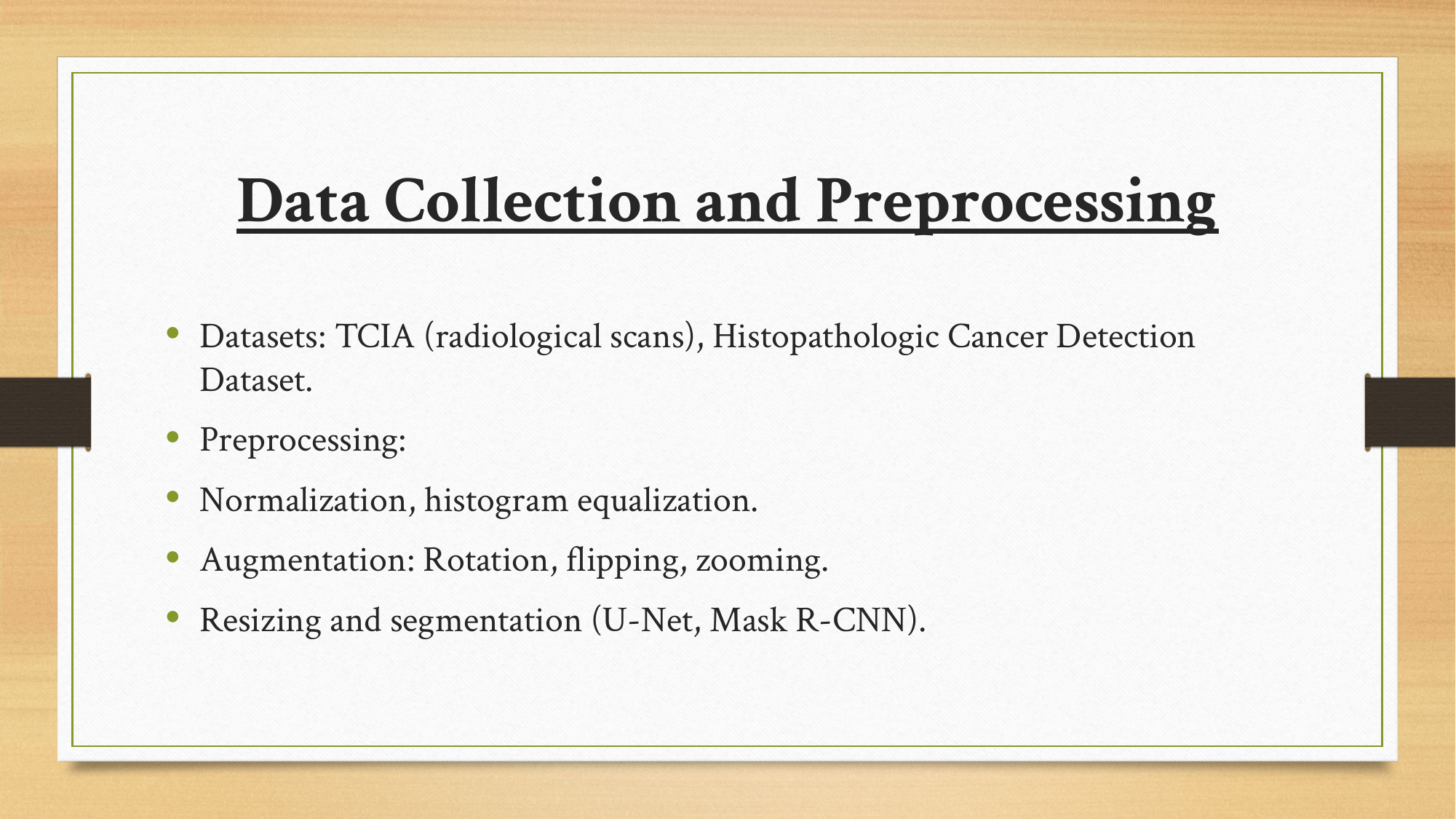

# Data Collection and Preprocessing
Datasets: TCIA (radiological scans), Histopathologic Cancer Detection Dataset.
Preprocessing:
Normalization, histogram equalization.
Augmentation: Rotation, flipping, zooming.
Resizing and segmentation (U-Net, Mask R-CNN).